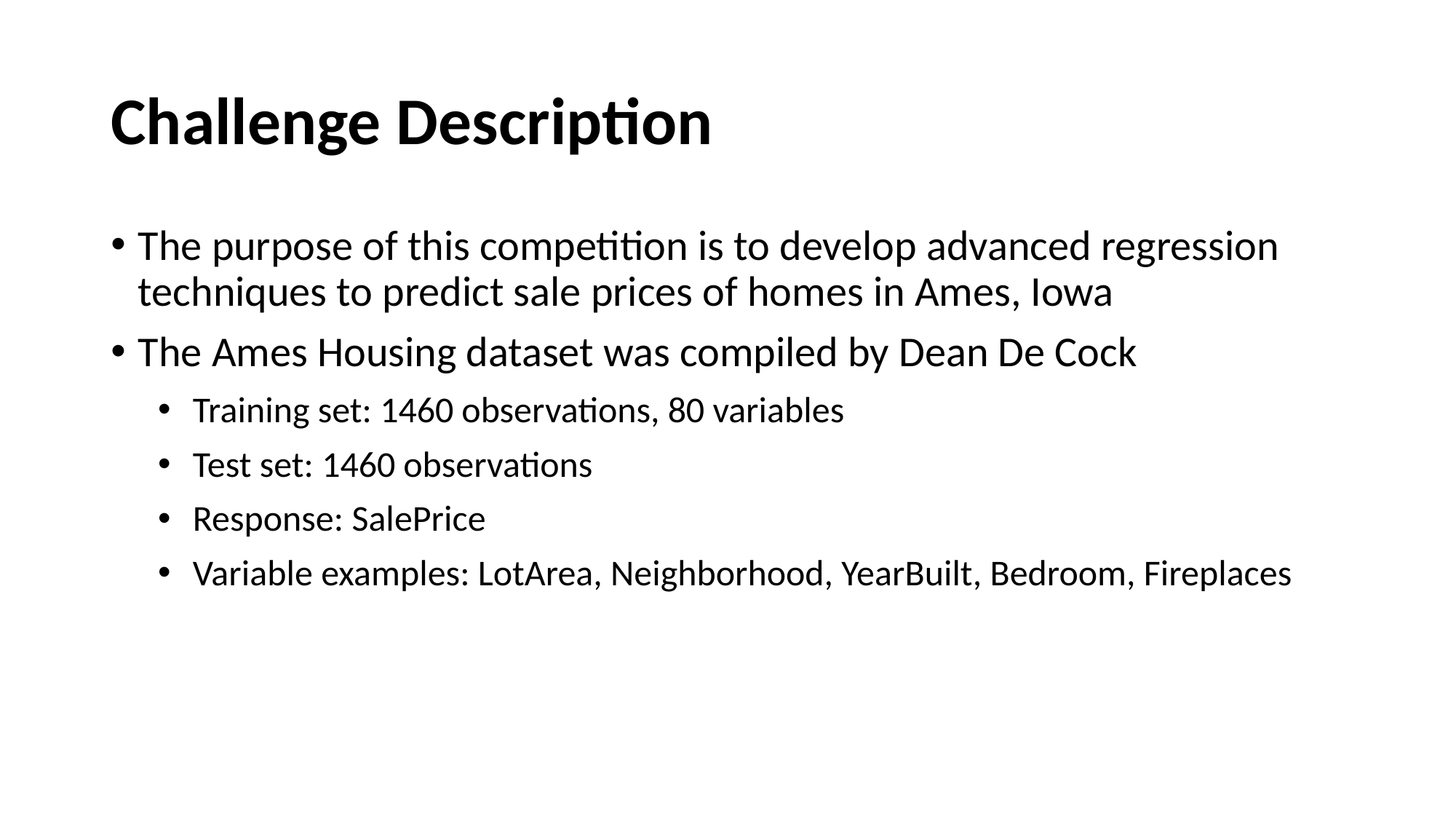

# Challenge Description
The purpose of this competition is to develop advanced regression techniques to predict sale prices of homes in Ames, Iowa
The Ames Housing dataset was compiled by Dean De Cock
Training set: 1460 observations, 80 variables
Test set: 1460 observations
Response: SalePrice
Variable examples: LotArea, Neighborhood, YearBuilt, Bedroom, Fireplaces